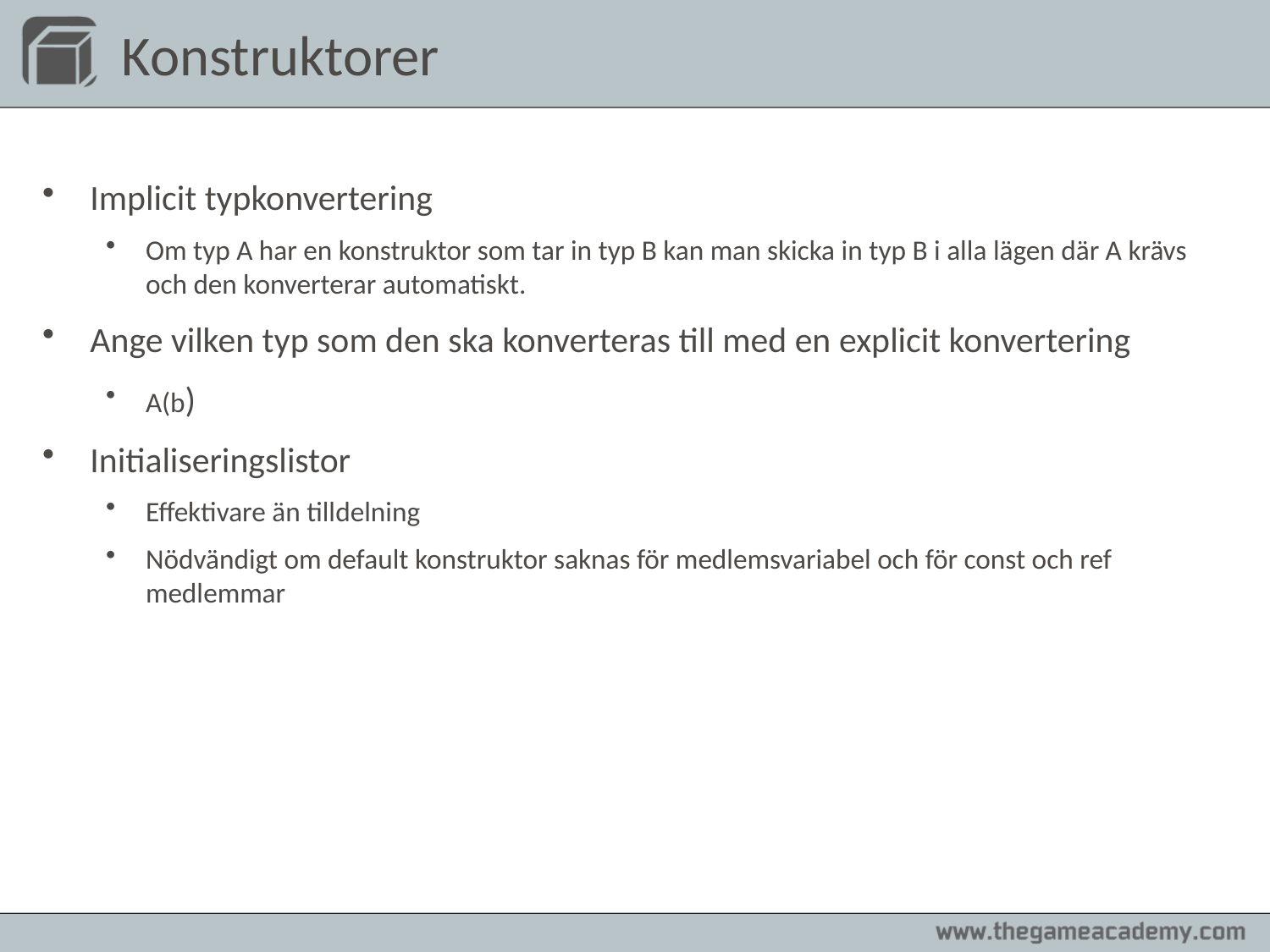

# Konstruktorer

Implicit typkonvertering
Om typ A har en konstruktor som tar in typ B kan man skicka in typ B i alla lägen där A krävs och den konverterar automatiskt.
Ange vilken typ som den ska konverteras till med en explicit konvertering
A(b)
Initialiseringslistor
Effektivare än tilldelning
Nödvändigt om default konstruktor saknas för medlemsvariabel och för const och ref medlemmar